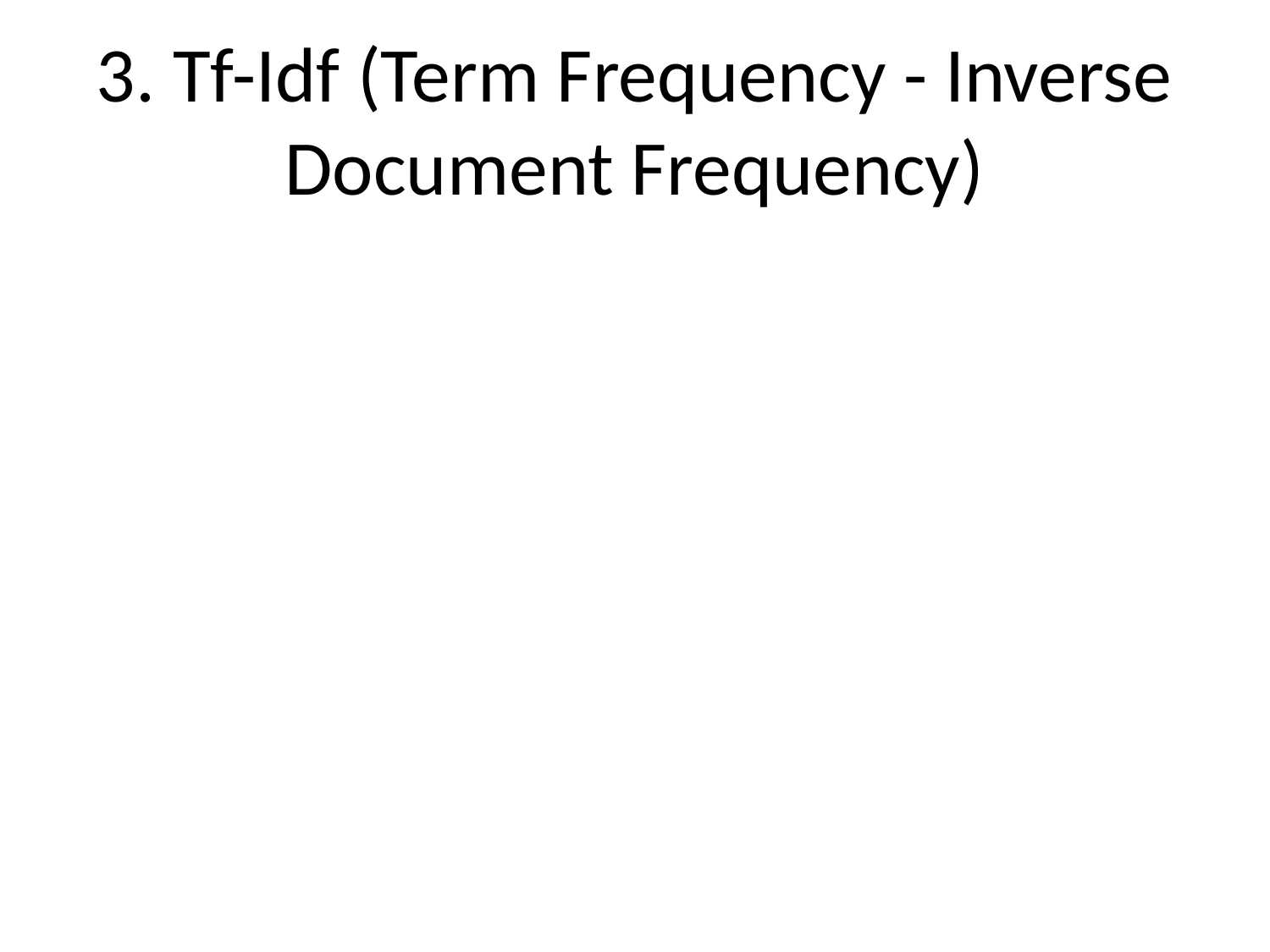

# 3. Tf-Idf (Term Frequency - Inverse Document Frequency)